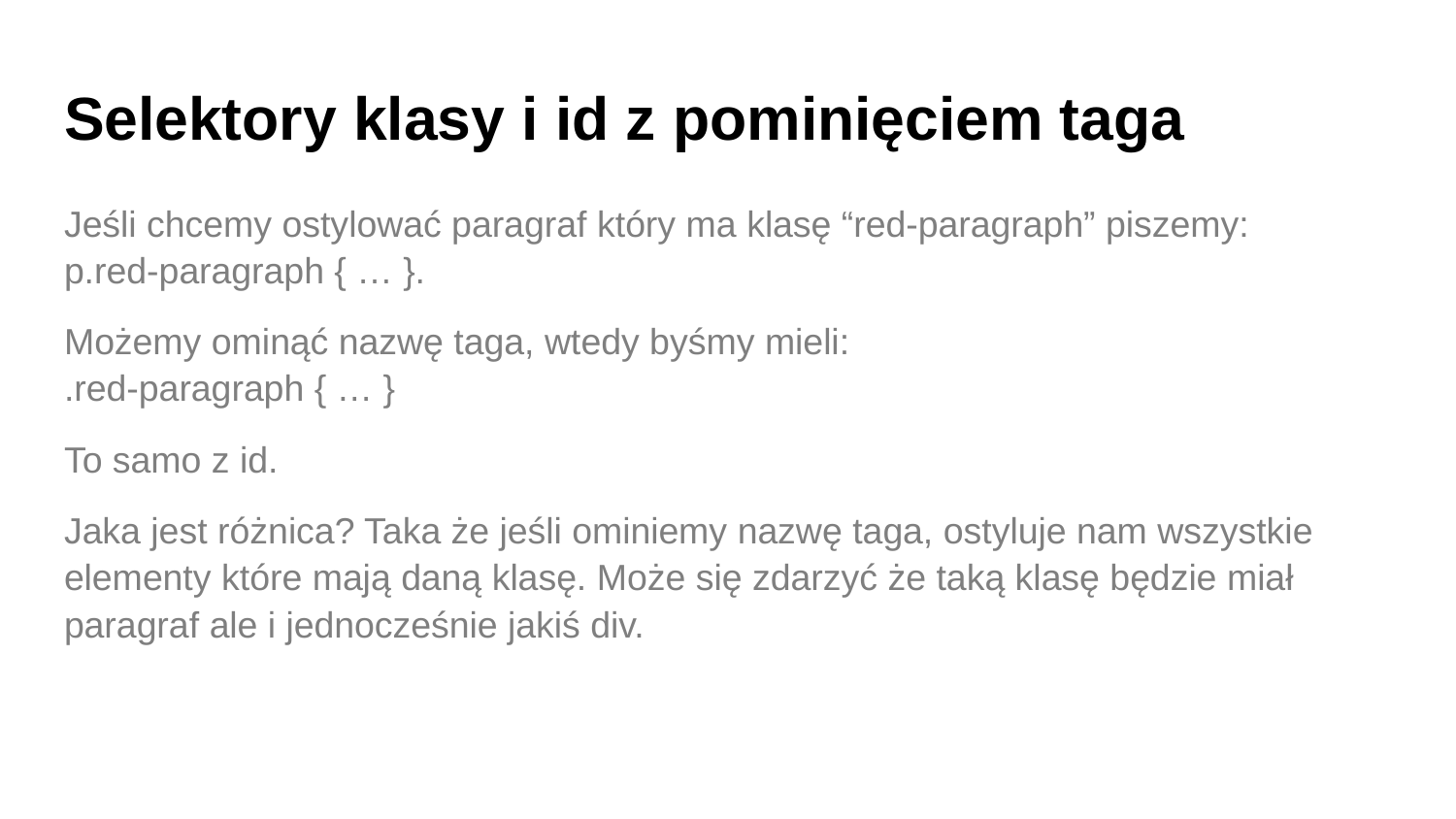

# Selektory klasy i id z pominięciem taga
Jeśli chcemy ostylować paragraf który ma klasę “red-paragraph” piszemy:
p.red-paragraph { … }.
Możemy ominąć nazwę taga, wtedy byśmy mieli:
.red-paragraph { … }
To samo z id.
Jaka jest różnica? Taka że jeśli ominiemy nazwę taga, ostyluje nam wszystkie elementy które mają daną klasę. Może się zdarzyć że taką klasę będzie miał paragraf ale i jednocześnie jakiś div.